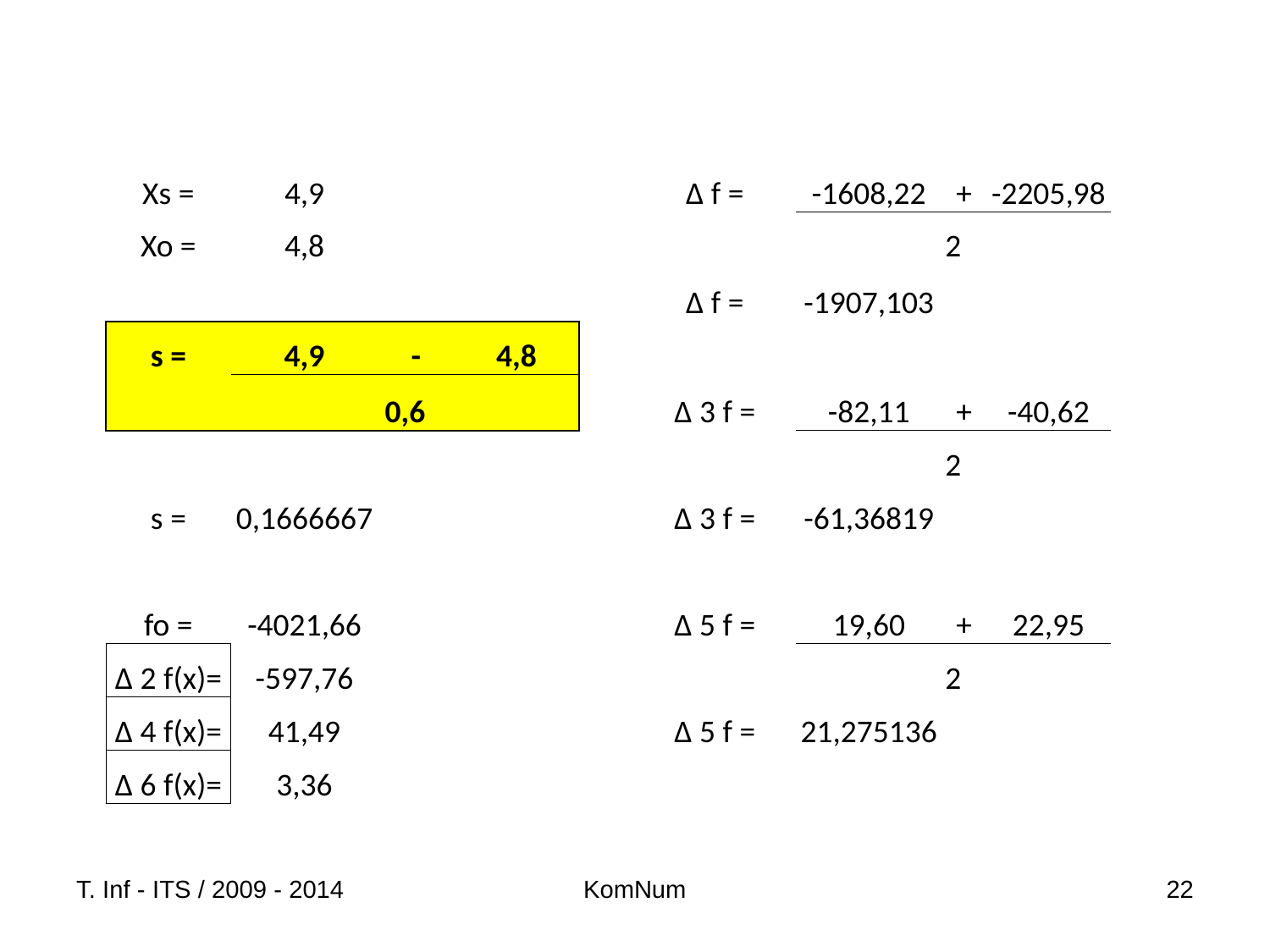

#
| Xs = | 4,9 |  |  |  | Δ f = | -1608,22 | + | -2205,98 |
| --- | --- | --- | --- | --- | --- | --- | --- | --- |
| Xo = | 4,8 |  |  |  |  | 2 |  |  |
|  |  |  |  |  | Δ f = | -1907,103 |  |  |
| s = | 4,9 | - | 4,8 |  |  |  |  |  |
|  | 0,6 |  |  |  | Δ 3 f = | -82,11 | + | -40,62 |
|  |  |  |  |  |  | 2 |  |  |
| s = | 0,1666667 |  |  |  | Δ 3 f = | -61,36819 |  |  |
|  |  |  |  |  |  |  |  |  |
| fo = | -4021,66 |  |  |  | Δ 5 f = | 19,60 | + | 22,95 |
| Δ 2 f(x)= | -597,76 |  |  |  |  | 2 |  |  |
| Δ 4 f(x)= | 41,49 |  |  |  | Δ 5 f = | 21,275136 |  |  |
| Δ 6 f(x)= | 3,36 |  |  |  |  |  |  |  |
T. Inf - ITS / 2009 - 2014
KomNum
22